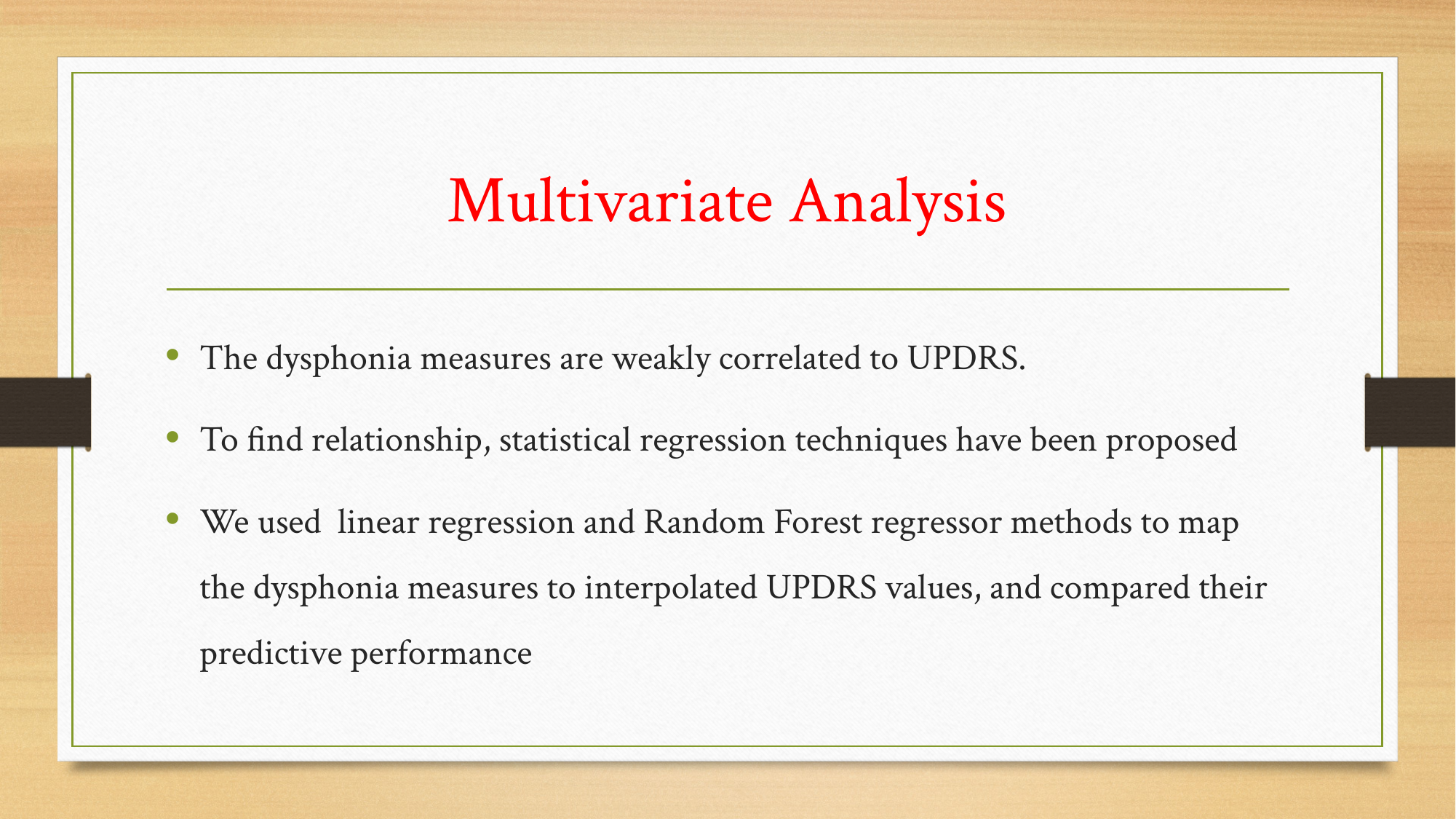

# Multivariate Analysis
The dysphonia measures are weakly correlated to UPDRS.
To find relationship, statistical regression techniques have been proposed
We used  linear regression and Random Forest regressor methods to map the dysphonia measures to interpolated UPDRS values, and compared their predictive performance